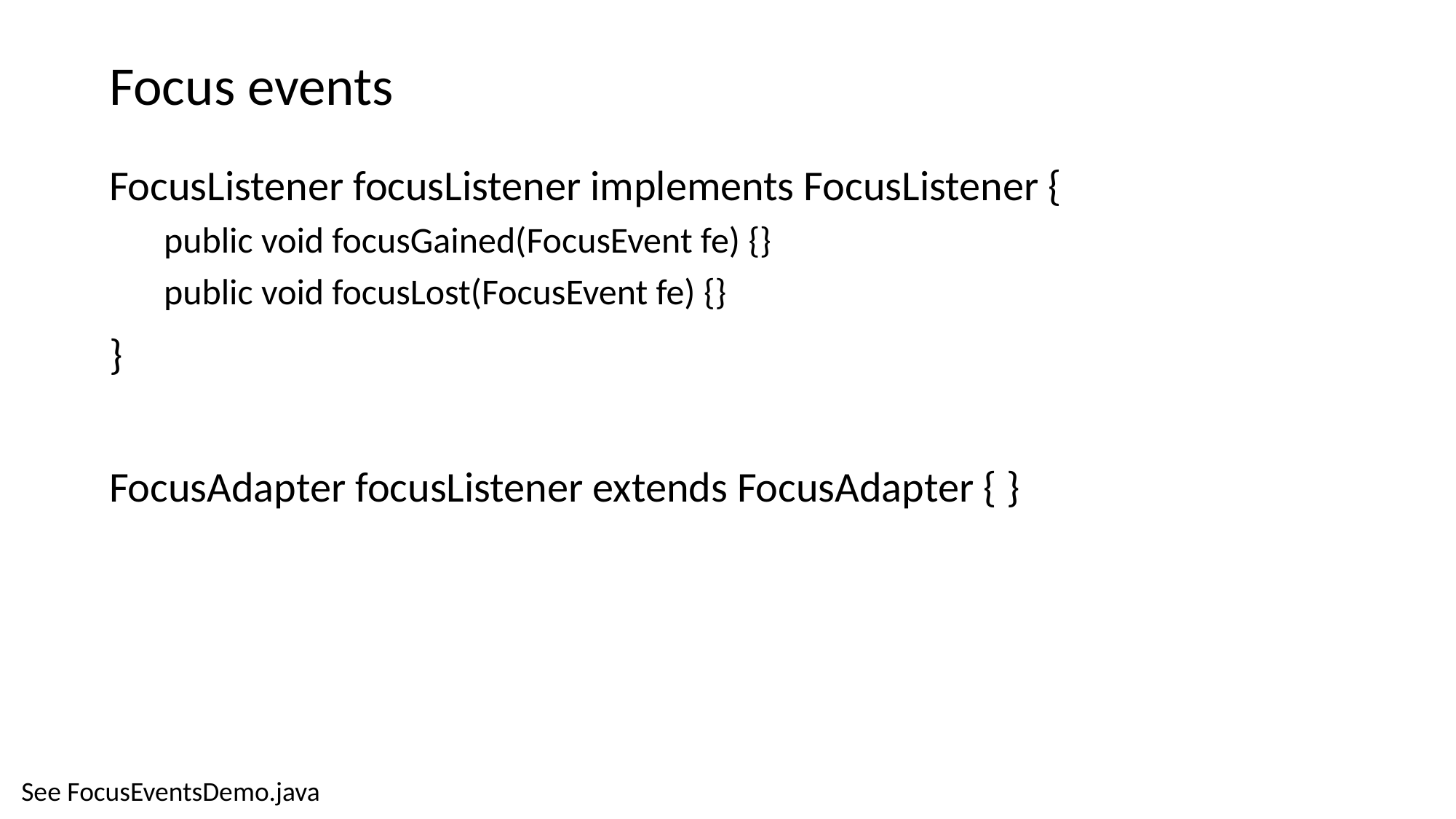

# Focus events
FocusListener focusListener implements FocusListener {
public void focusGained(FocusEvent fe) {}
public void focusLost(FocusEvent fe) {}
}

FocusAdapter focusListener extends FocusAdapter { }
See FocusEventsDemo.java